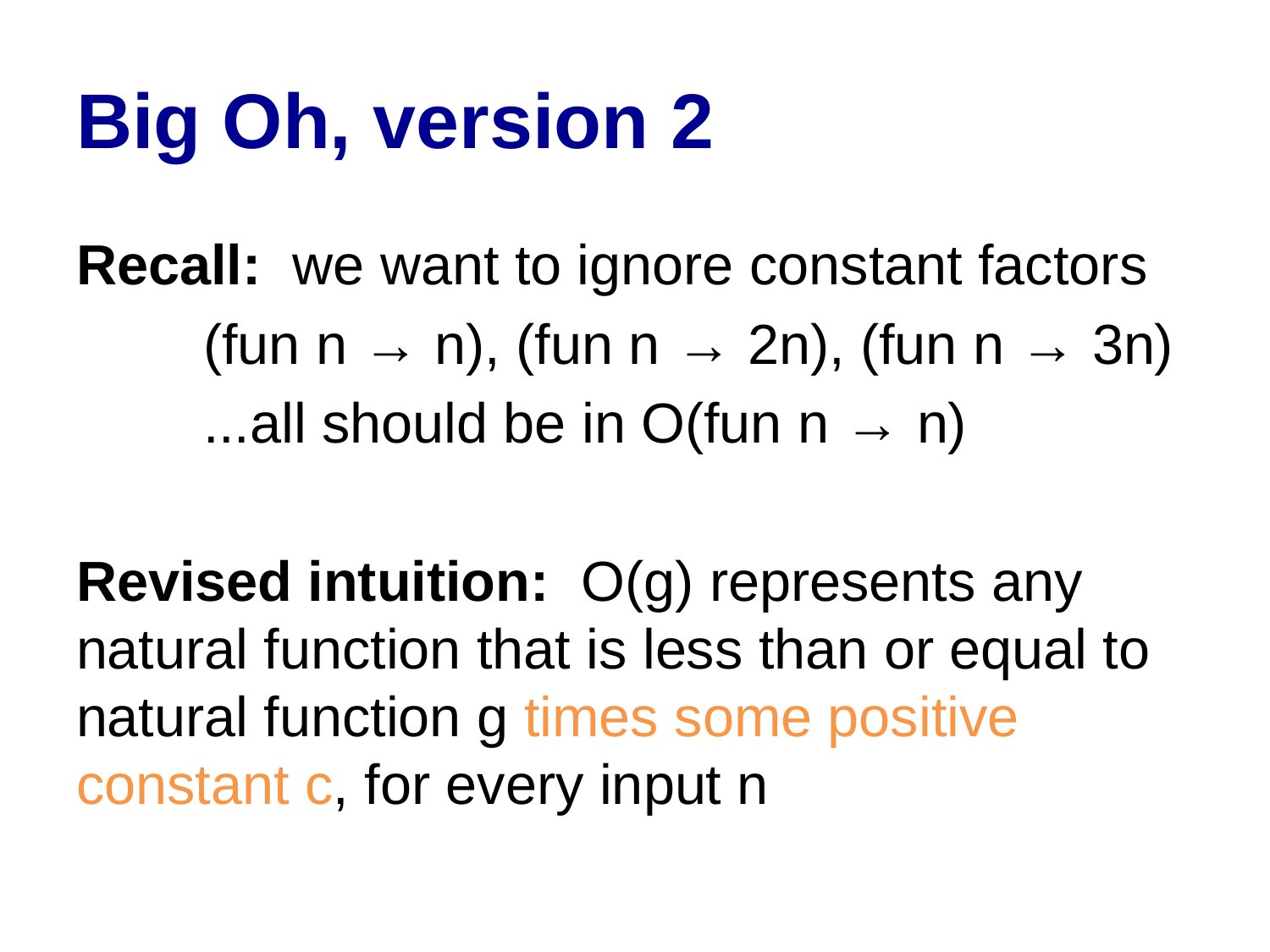

# Big Oh, version 2
Recall:  we want to ignore constant factors
	(fun n → n), (fun n → 2n), (fun n → 3n)
	...all should be in O(fun n → n)

Revised intuition:  O(g) represents any natural function that is less than or equal to natural function g times some positive constant c, for every input n